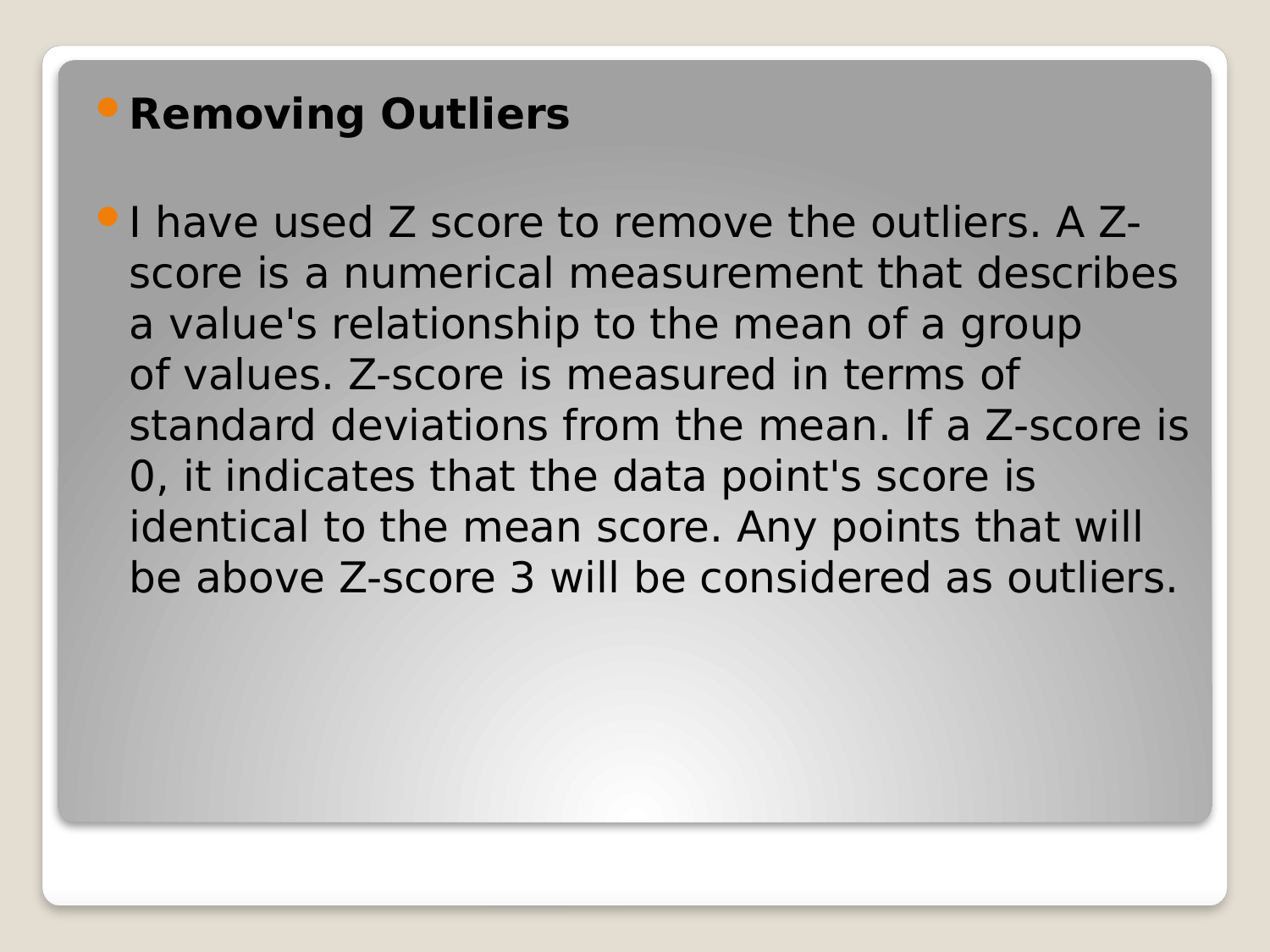

Removing Outliers

I have used Z score to remove the outliers. A Z-score is a numerical measurement that describes a value's relationship to the mean of a group of values. Z-score is measured in terms of standard deviations from the mean. If a Z-score is 0, it indicates that the data point's score is identical to the mean score. Any points that will be above Z-score 3 will be considered as outliers.

#